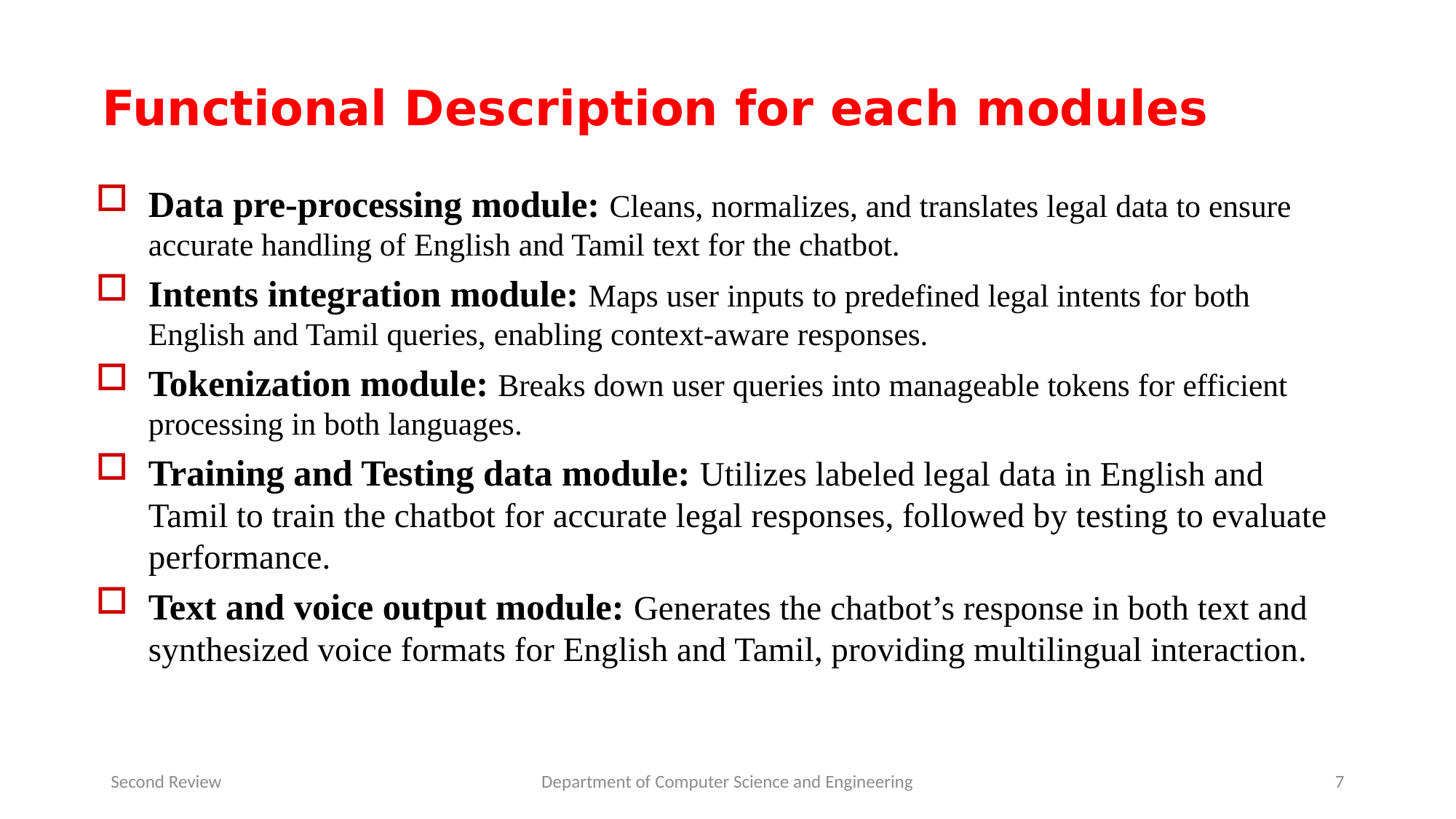

# Functional Description for each modules
Data pre-processing module: Cleans, normalizes, and translates legal data to ensure accurate handling of English and Tamil text for the chatbot.
Intents integration module: Maps user inputs to predefined legal intents for both English and Tamil queries, enabling context-aware responses.
Tokenization module: Breaks down user queries into manageable tokens for efficient processing in both languages.
Training and Testing data module: Utilizes labeled legal data in English and Tamil to train the chatbot for accurate legal responses, followed by testing to evaluate performance.
Text and voice output module: Generates the chatbot’s response in both text and synthesized voice formats for English and Tamil, providing multilingual interaction.
Second Review
Department of Computer Science and Engineering
7